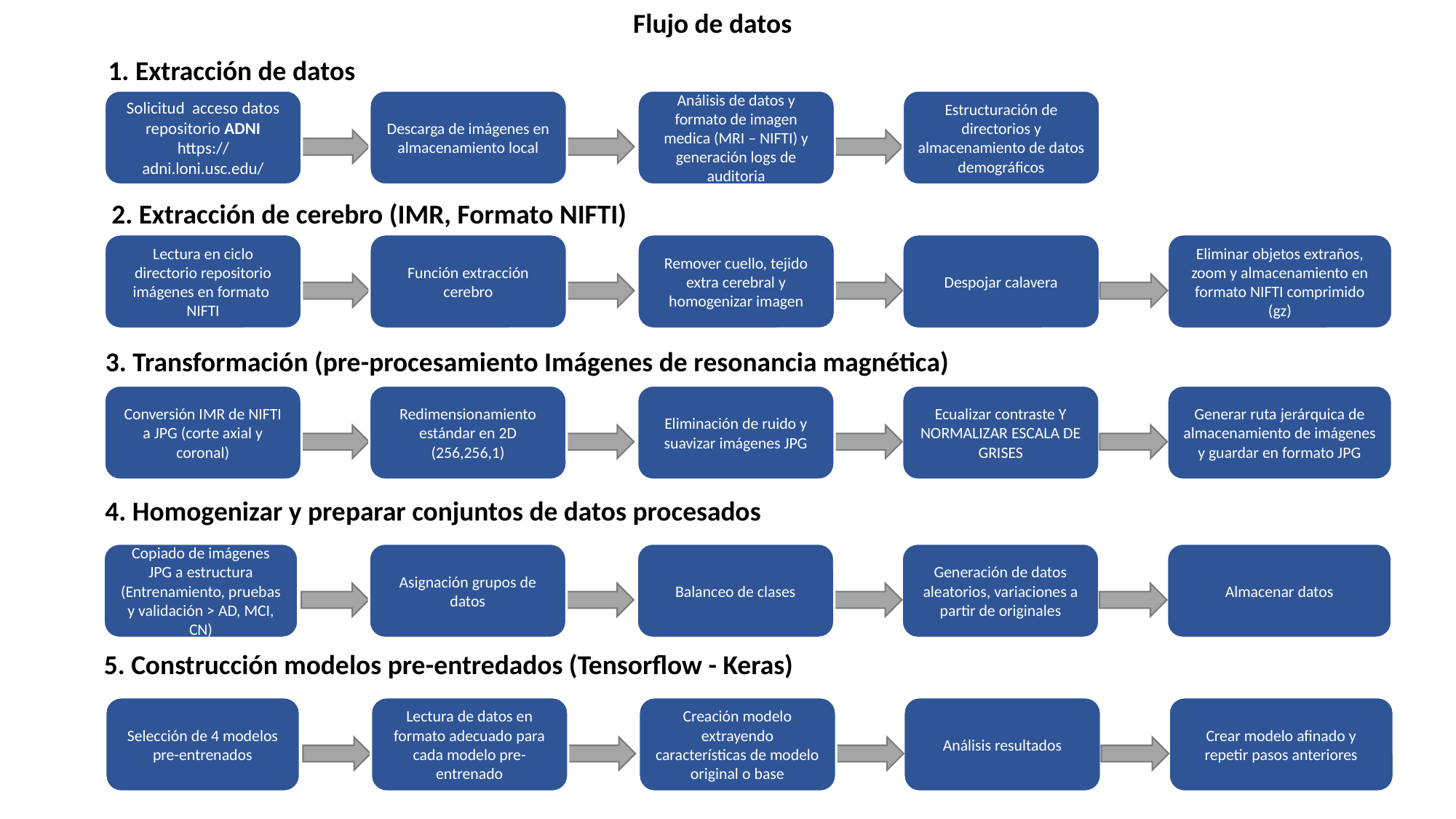

Flujo de datos
1. Extracción de datos
Descarga de imágenes en almacenamiento local
Estructuración de directorios y almacenamiento de datos demográficos
Solicitud  acceso datos repositorio ADNI
https://adni.loni.usc.edu/
Análisis de datos y formato de imagen medica (MRI – NIFTI) y generación logs de auditoria
Descarga de imágenes en almacenamiento local
Estructuración de directorios y almacenamiento de datos demográficos
Solicitud  acceso datos repositorio ADNI
https://adni.loni.usc.edu/
Análisis de datos y formato de imagen medica (MRI – NIFTI)

2. Extracción de cerebro (IMR, Formato NIFTI)
Función extracción cerebro
Lectura en ciclo directorio repositorio imágenes en formato  NIFTI
Remover cuello, tejido extra cerebral y homogenizar imagen
Despojar calavera
Eliminar objetos extraños, zoom y almacenamiento en formato NIFTI comprimido (gz)
Función extracción cerebro
Lectura en ciclo directorio repositorio imágenes en formato  NIFTI
Remover cuello, tejido extra cerebral y homogenizar imagen

3. Transformación (pre-procesamiento Imágenes de resonancia magnética)
Redimensionamiento estándar en 2D (256,256,1)
Conversión IMR de NIFTI a JPG (corte axial y coronal)
Eliminación de ruido y suavizar imágenes JPG
Ecualizar contraste Y NORMALIZAR ESCALA DE GRISES
Generar ruta jerárquica de almacenamiento de imágenes y guardar en formato JPG
Función extracción cerebro
Lectura en ciclo directorio repositorio imágenes en formato  NIFTI
Remover cuello, tejido extra cerebral y homogenizar imagen

4. Homogenizar y preparar conjuntos de datos procesados
Asignación grupos de datos
Balanceo de clases
Generación de datos aleatorios, variaciones a partir de originales
Almacenar datos
Copiado de imágenes JPG a estructura (Entrenamiento, pruebas y validación > AD, MCI, CN)
Función extracción cerebro
Remover cuello, tejido extra cerebral y homogenizar imagen

5. Construcción modelos pre-entredados (Tensorflow - Keras)
Lectura de datos en formato adecuado para cada modelo pre-entrenado
Creación modelo extrayendo características de modelo original o base
Análisis resultados
Crear modelo afinado y repetir pasos anteriores
Selección de 4 modelos pre-entrenados
Función extracción cerebro
Remover cuello, tejido extra cerebral y homogenizar imagen